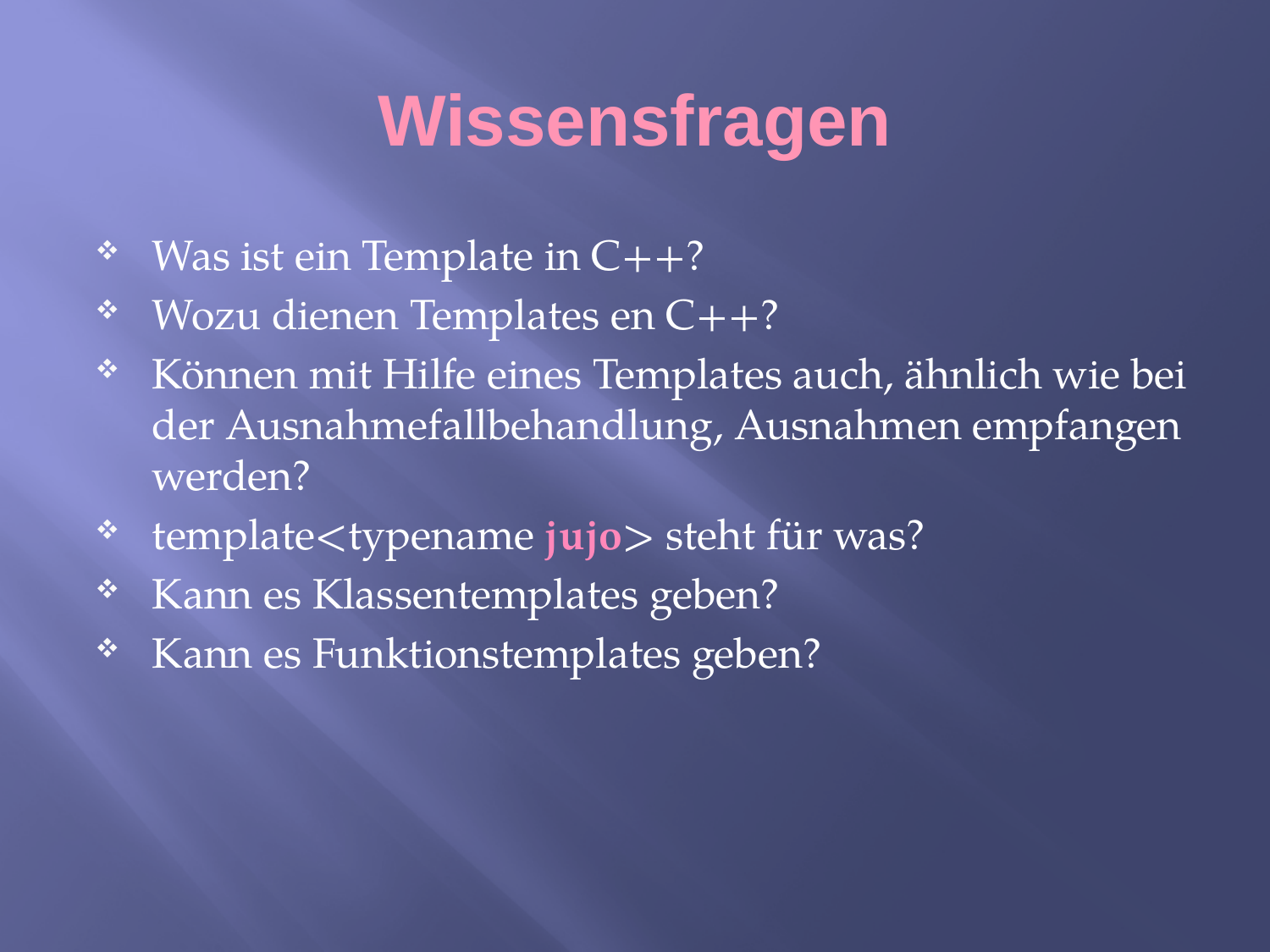

Wissensfragen
Was ist ein Template in C++?
Wozu dienen Templates en C++?
Können mit Hilfe eines Templates auch, ähnlich wie bei der Ausnahmefallbehandlung, Ausnahmen empfangen werden?
template<typename jujo> steht für was?
Kann es Klassentemplates geben?
Kann es Funktionstemplates geben?